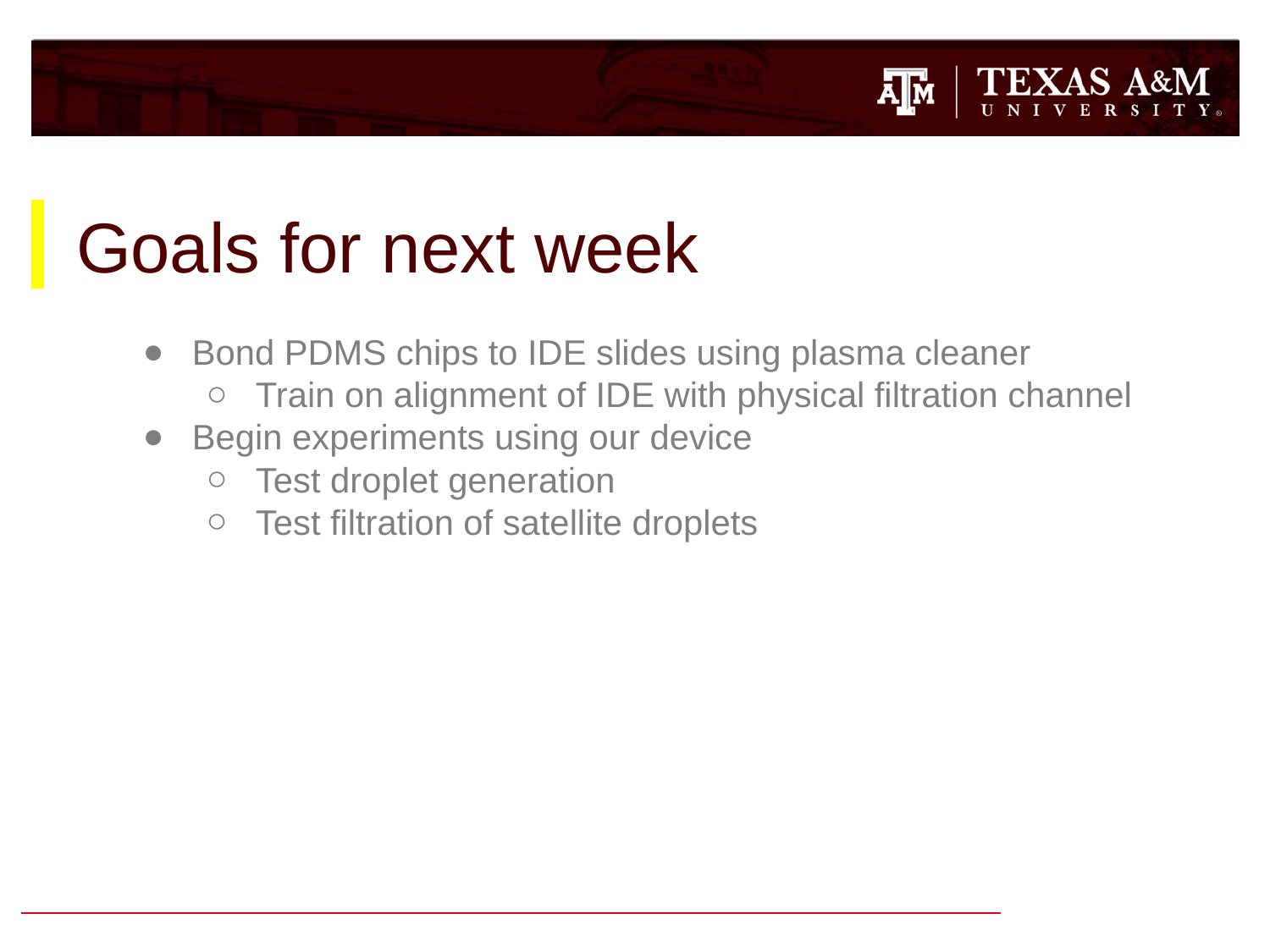

# Goals for next week
Bond PDMS chips to IDE slides using plasma cleaner
Train on alignment of IDE with physical filtration channel
Begin experiments using our device
Test droplet generation
Test filtration of satellite droplets